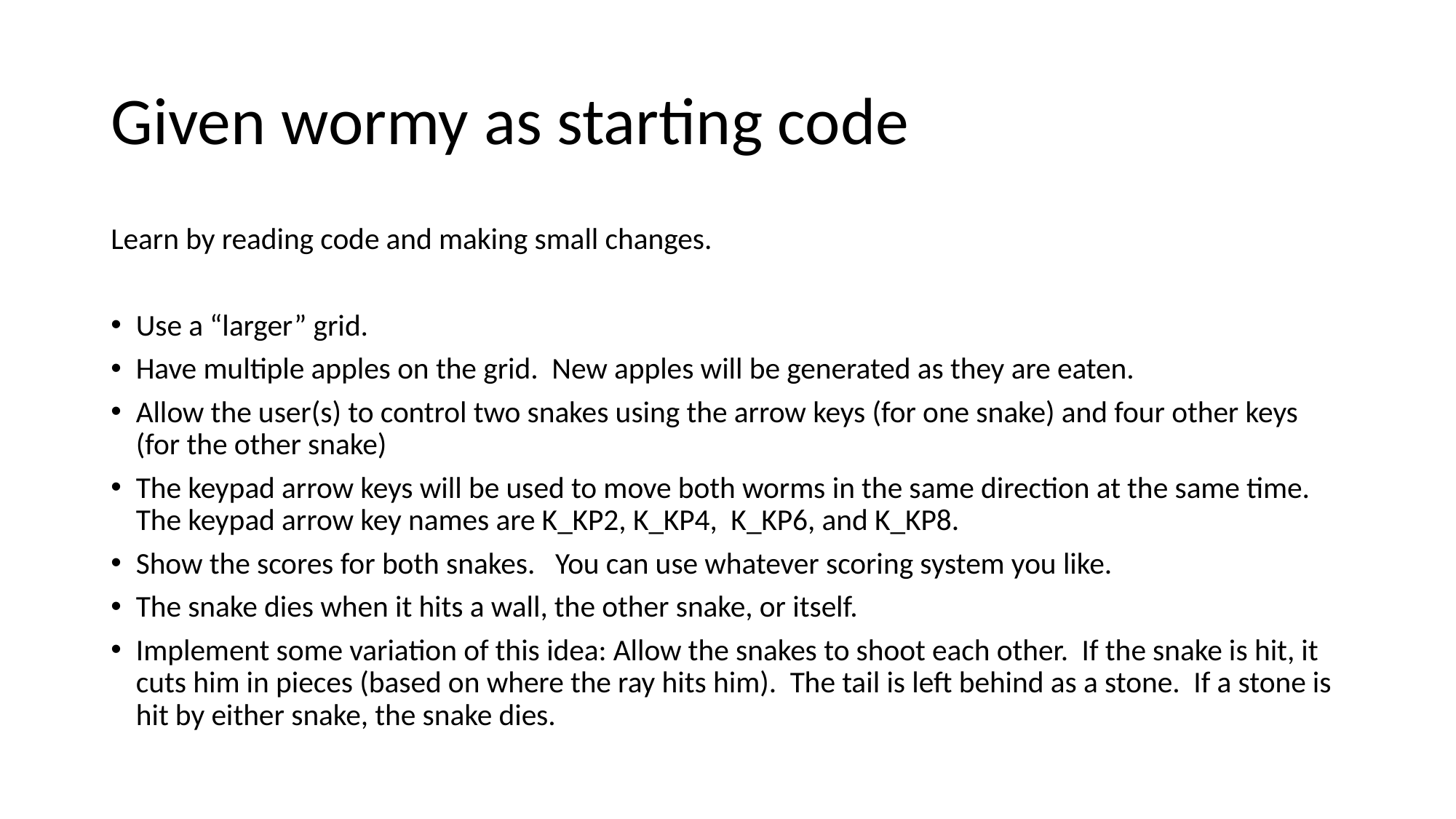

# Given wormy as starting code
Learn by reading code and making small changes.

Use a “larger” grid.
Have multiple apples on the grid.  New apples will be generated as they are eaten.
Allow the user(s) to control two snakes using the arrow keys (for one snake) and four other keys (for the other snake)
The keypad arrow keys will be used to move both worms in the same direction at the same time.  The keypad arrow key names are K_KP2, K_KP4,  K_KP6, and K_KP8.
Show the scores for both snakes.   You can use whatever scoring system you like.
The snake dies when it hits a wall, the other snake, or itself.
Implement some variation of this idea: Allow the snakes to shoot each other.  If the snake is hit, it cuts him in pieces (based on where the ray hits him).  The tail is left behind as a stone.  If a stone is hit by either snake, the snake dies.